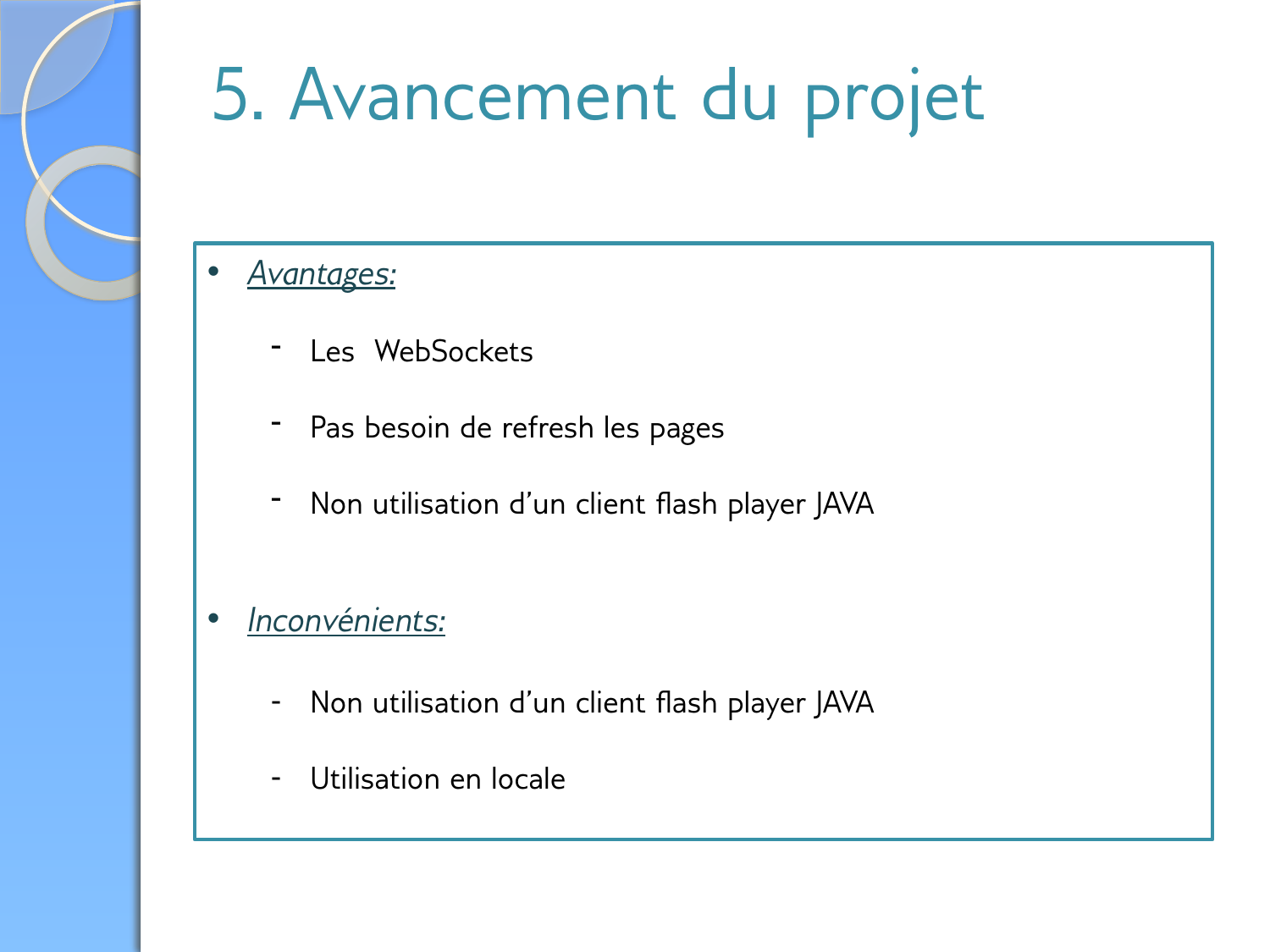

5. Avancement du projet
Avantages:

Les  WebSockets

Pas besoin de refresh les pages

Non utilisation d’un client flash player JAVA

Inconvénients:

Non utilisation d’un client flash player JAVA

Utilisation en locale